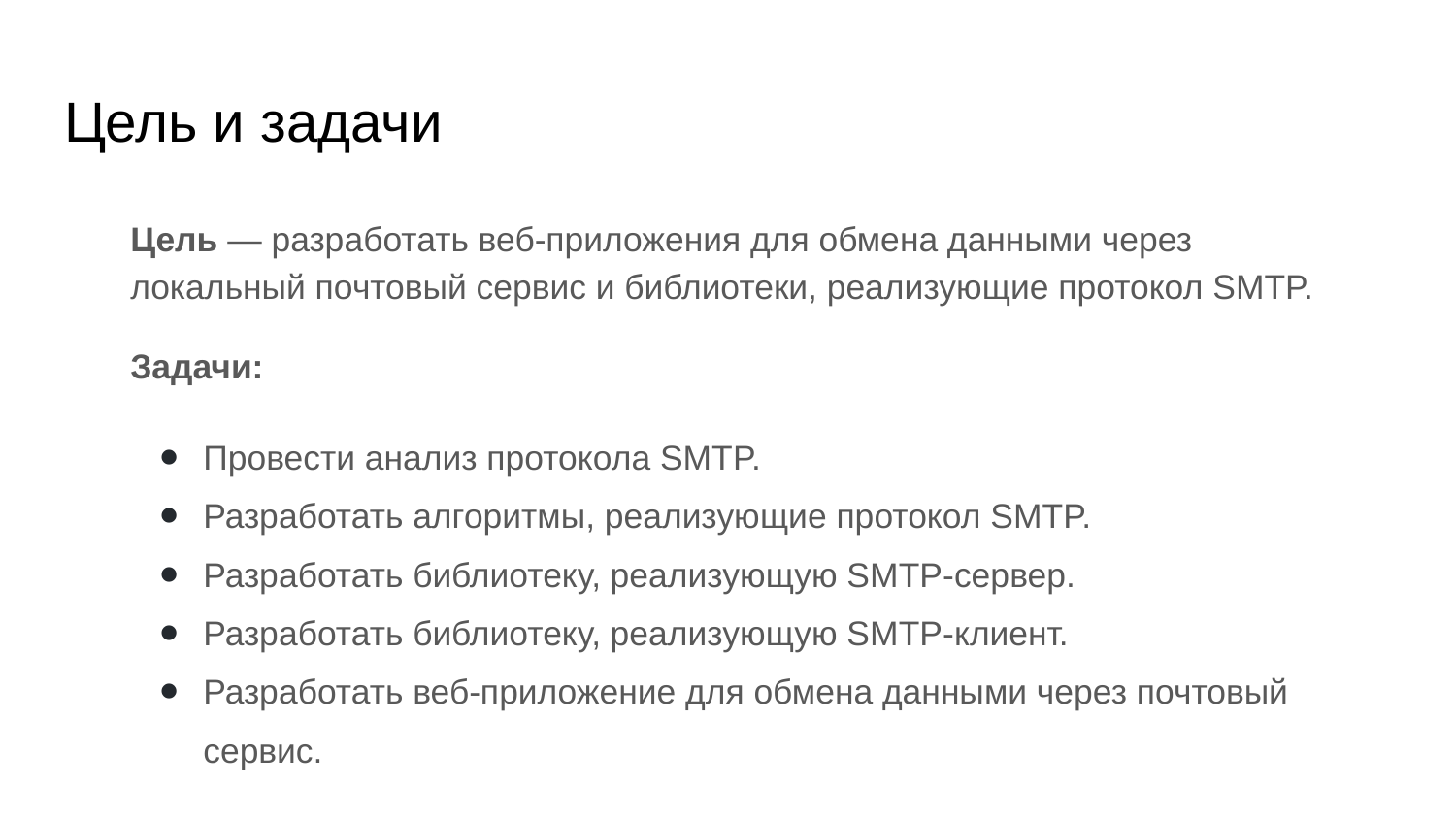

# Цель и задачи
Цель — разработать веб-приложения для обмена данными через локальный почтовый сервис и библиотеки, реализующие протокол SMTP.
Задачи:
Провести анализ протокола SMTP.
Разработать алгоритмы, реализующие протокол SMTP.
Разработать библиотеку, реализующую SMTP-сервер.
Разработать библиотеку, реализующую SMTP-клиент.
Разработать веб-приложение для обмена данными через почтовый сервис.